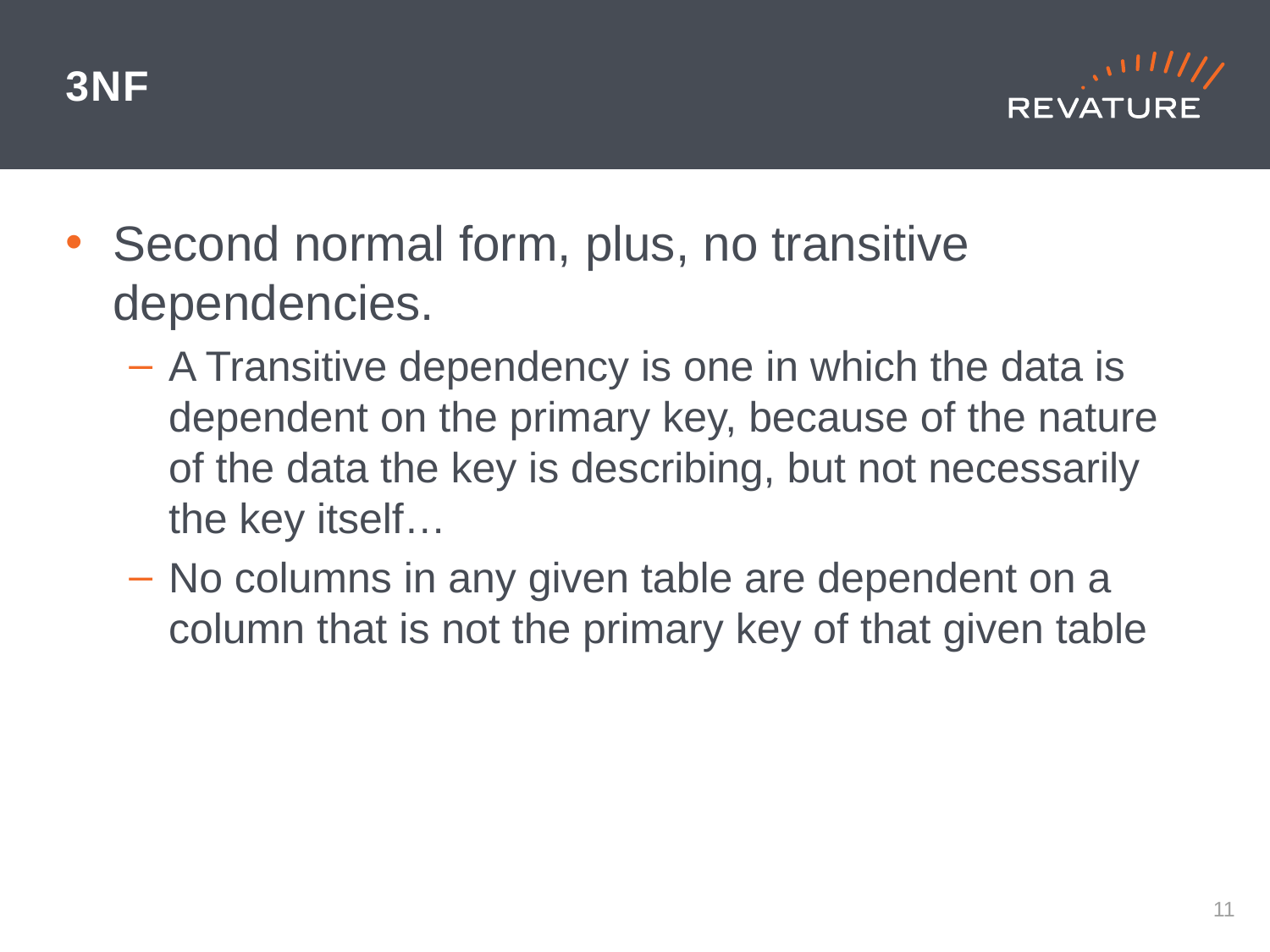

# 3NF
Second normal form, plus, no transitive dependencies.
A Transitive dependency is one in which the data is dependent on the primary key, because of the nature of the data the key is describing, but not necessarily the key itself…
No columns in any given table are dependent on a column that is not the primary key of that given table
11